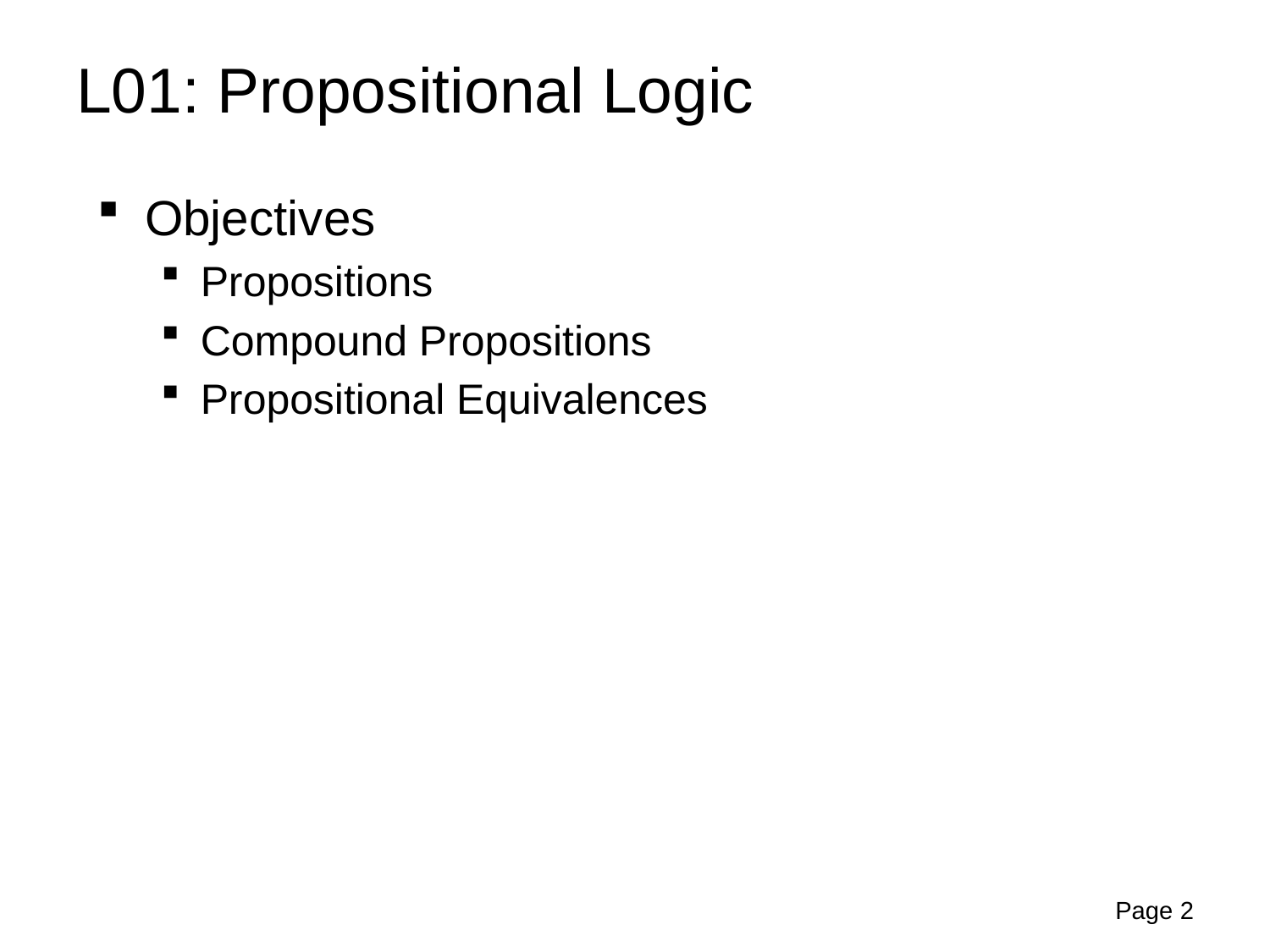

# L01: Propositional Logic
Objectives
Propositions
Compound Propositions
Propositional Equivalences

Page 2